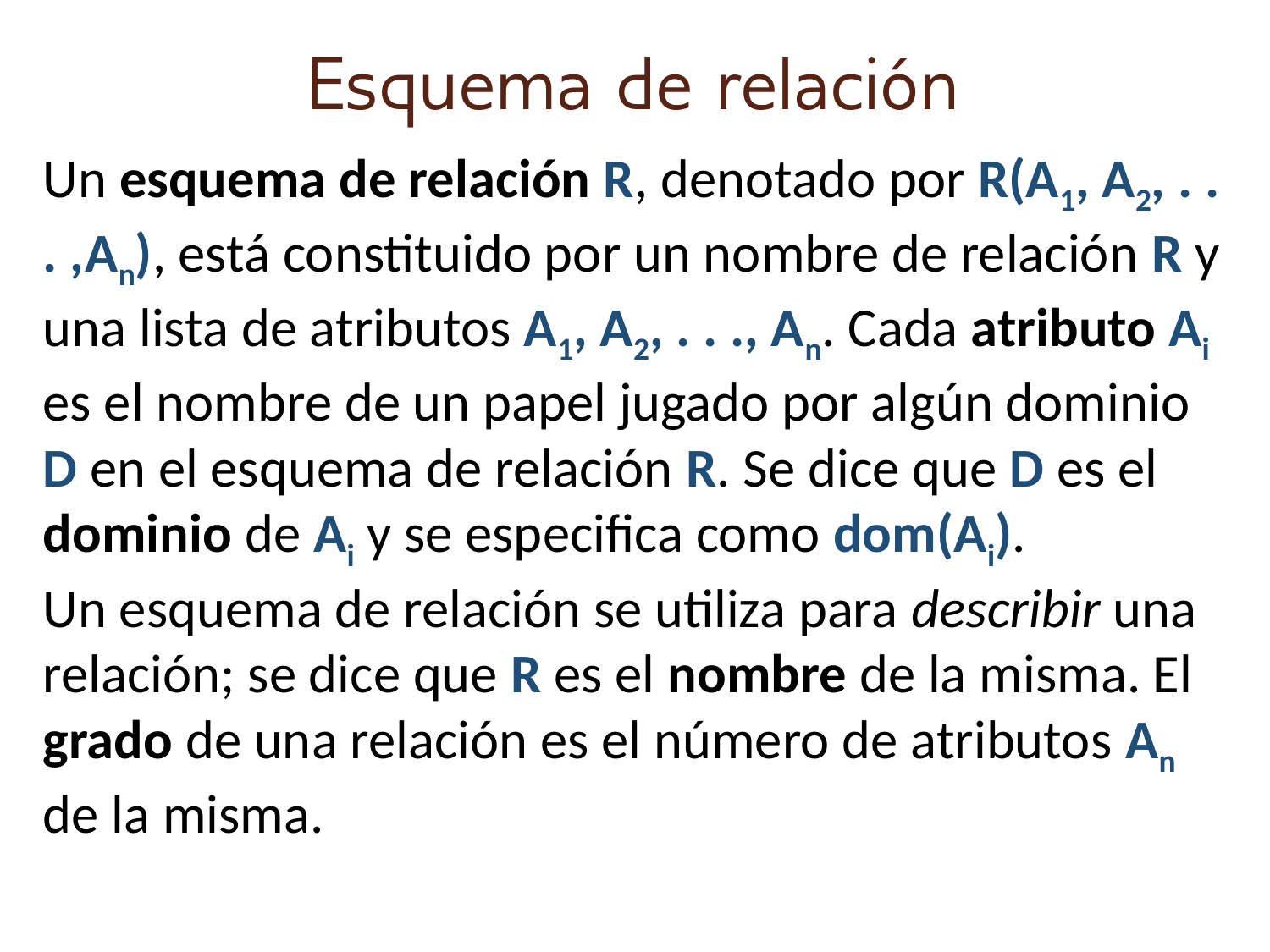

Esquema de relación
Un esquema de relación R, denotado por R(A1, A2, . . . ,An), está constituido por un nombre de relación R y una lista de atributos A1, A2, . . ., An. Cada atributo Ai es el nombre de un papel jugado por algún dominio D en el esquema de relación R. Se dice que D es el dominio de Ai y se especifica como dom(Ai).
Un esquema de relación se utiliza para describir una relación; se dice que R es el nombre de la misma. El grado de una relación es el número de atributos An de la misma.